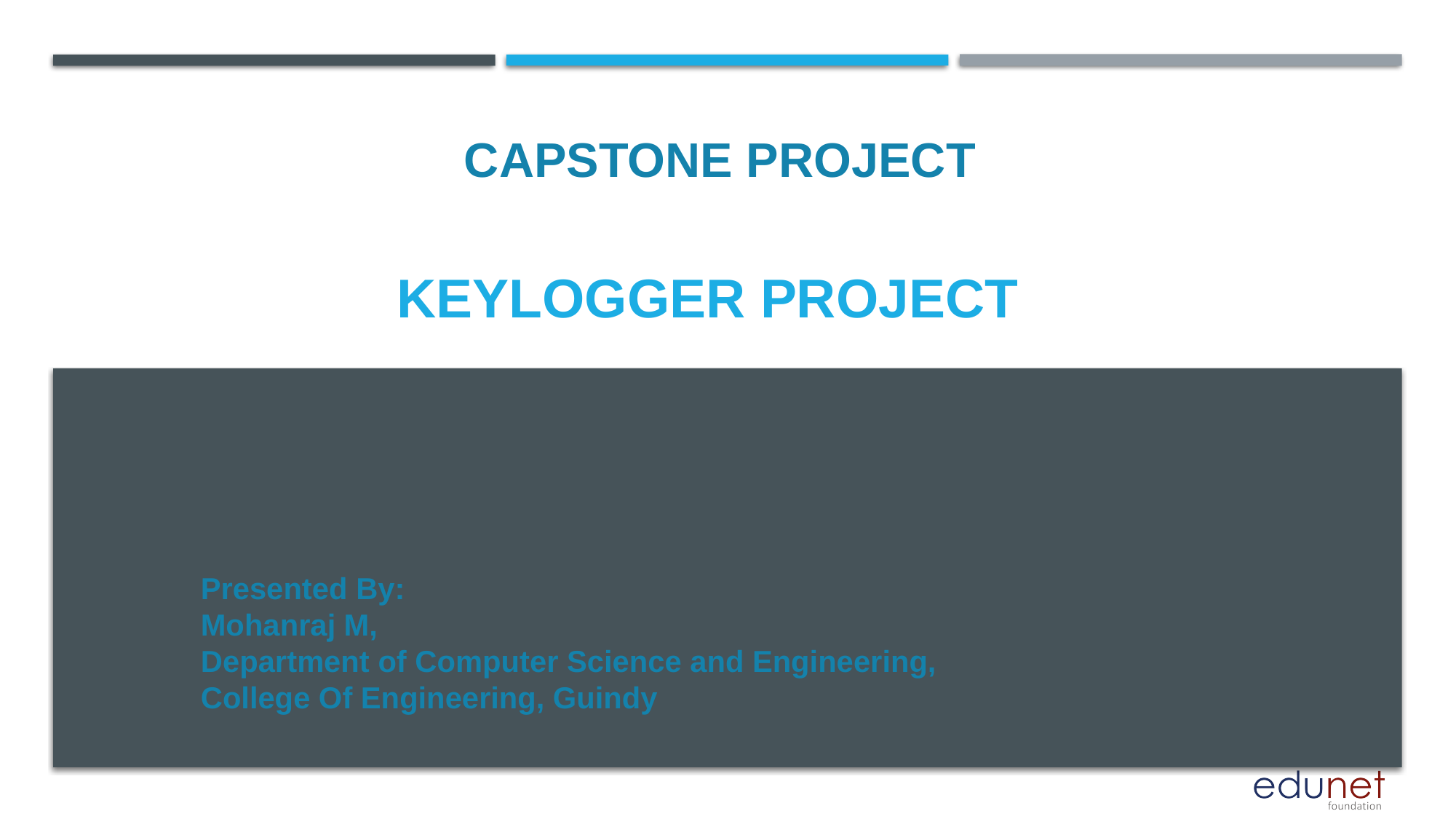

CAPSTONE PROJECT
# KEYLOGGER PROJECT
Presented By:
Mohanraj M,
Department of Computer Science and Engineering,
College Of Engineering, Guindy